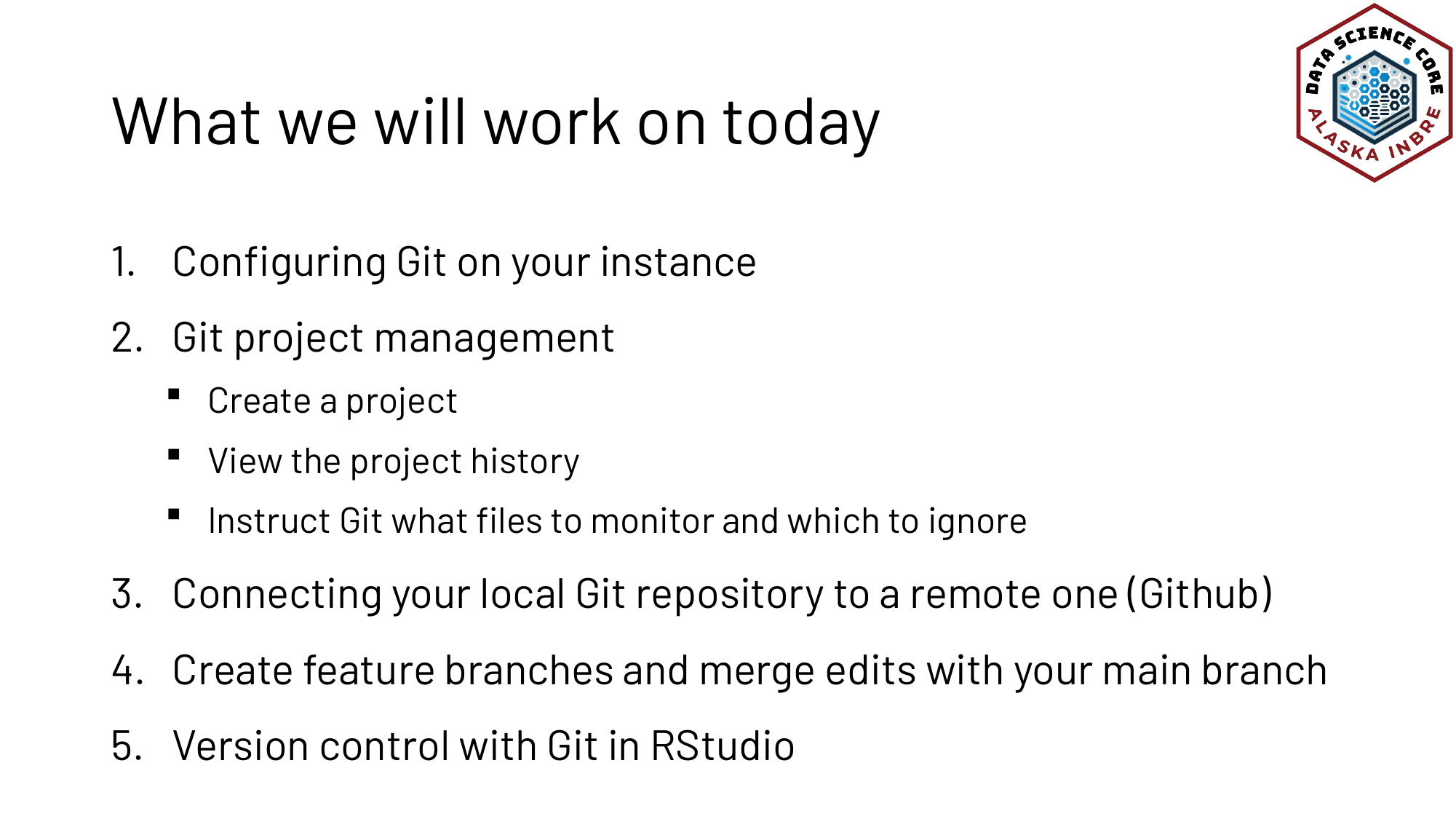

# What we will work on today
Configuring Git on your instance
Git project management
Create a project
View the project history
Instruct Git what files to monitor and which to ignore
Connecting your local Git repository to a remote one (Github)
Create feature branches and merge edits with your main branch
Version control with Git in RStudio